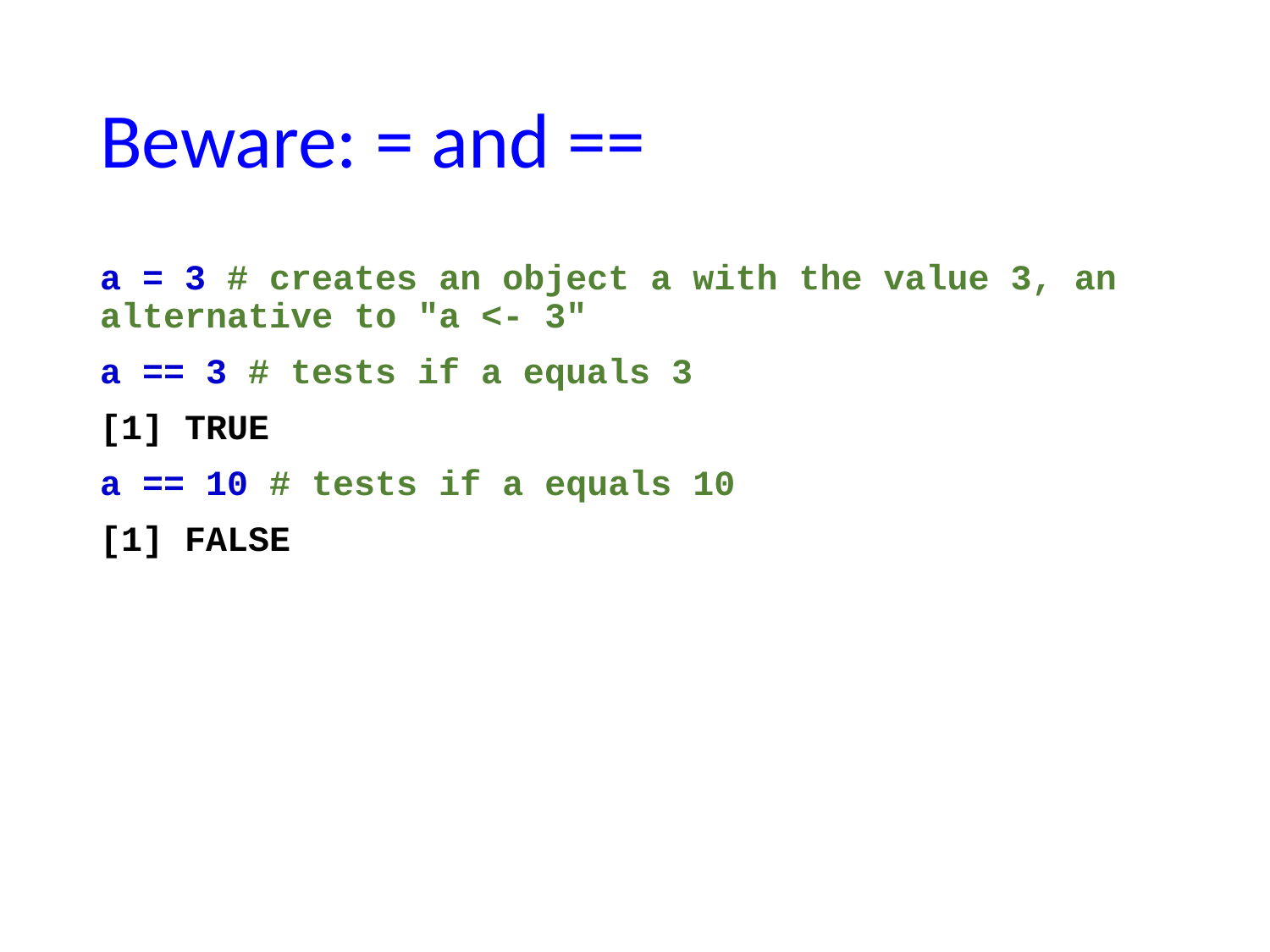

# Beware: = and ==
a = 3 # creates an object a with the value 3, an alternative to "a <- 3"
a == 3 # tests if a equals 3
[1] TRUE
a == 10 # tests if a equals 10
[1] FALSE